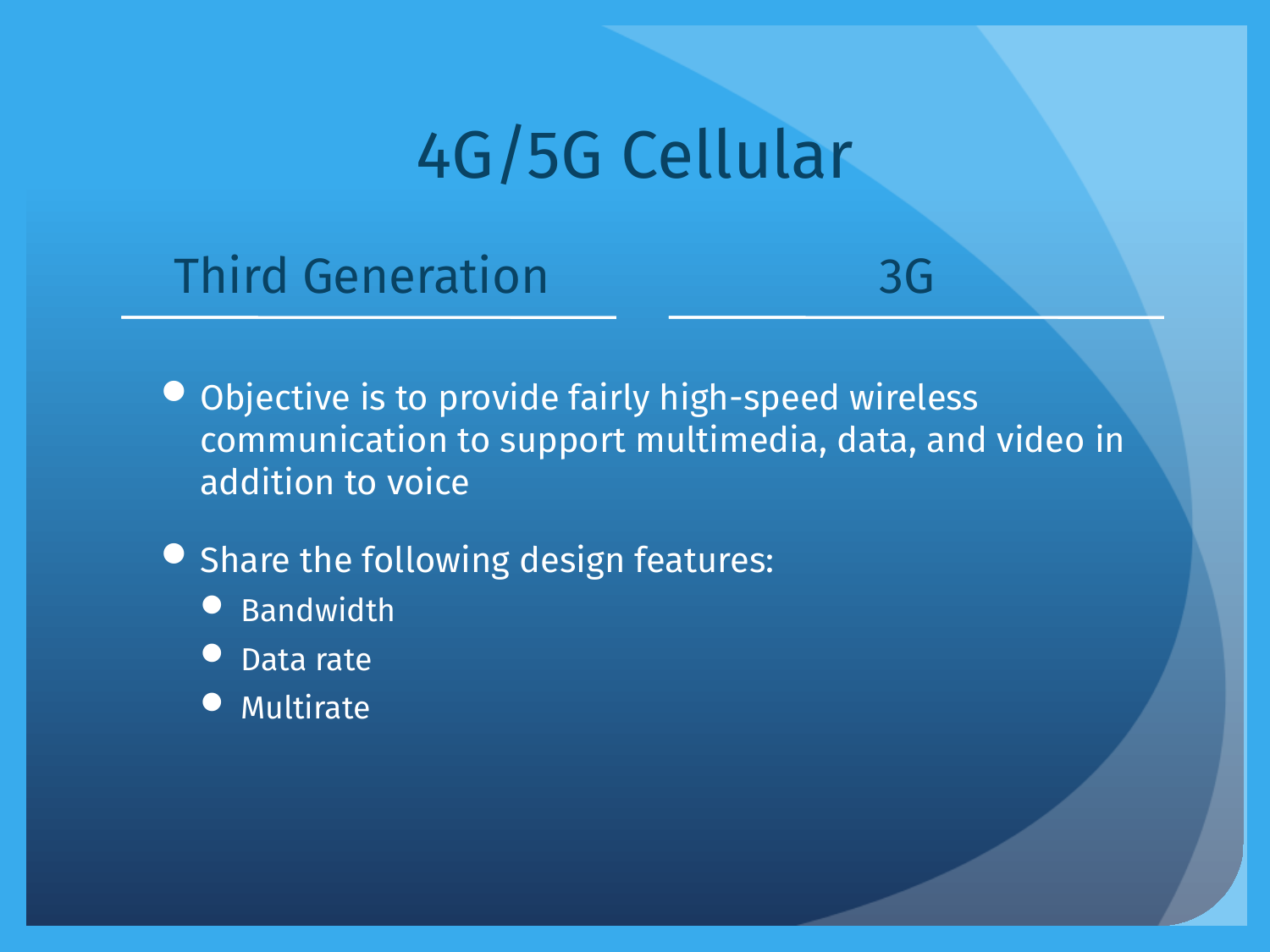

# 4G/5G Cellular
Third Generation
3G
Objective is to provide fairly high-speed wireless communication to support multimedia, data, and video in addition to voice
Share the following design features:
Bandwidth
Data rate
Multirate